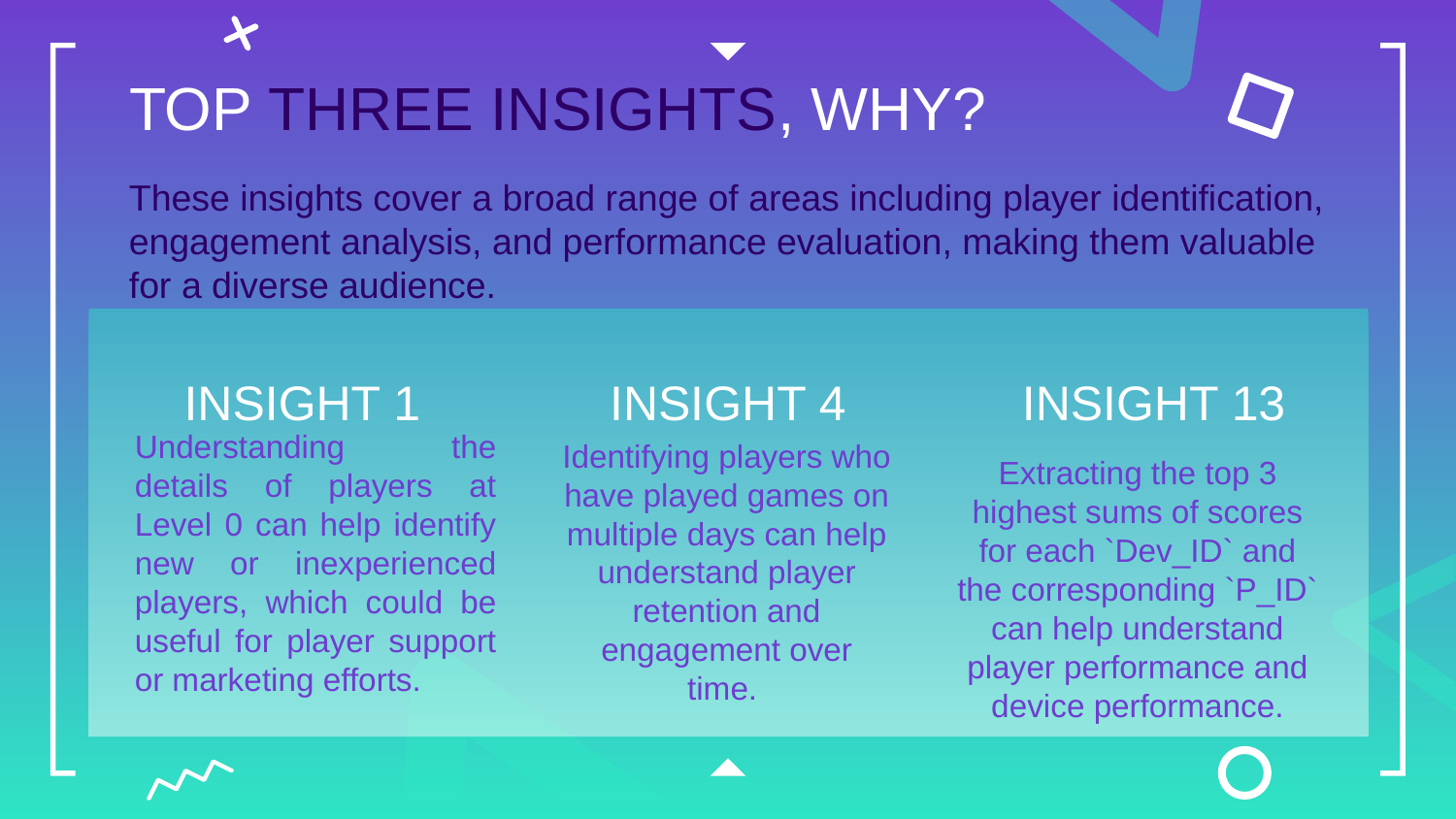

# TOP THREE INSIGHTS, WHY?
These insights cover a broad range of areas including player identification, engagement analysis, and performance evaluation, making them valuable for a diverse audience.

INSIGHT 1
INSIGHT 4
INSIGHT 13
Understanding the details of players at Level 0 can help identify new or inexperienced players, which could be useful for player support or marketing efforts.
Identifying players who have played games on multiple days can help understand player retention and engagement over time.
Extracting the top 3 highest sums of scores for each `Dev_ID` and the corresponding `P_ID` can help understand player performance and device performance.